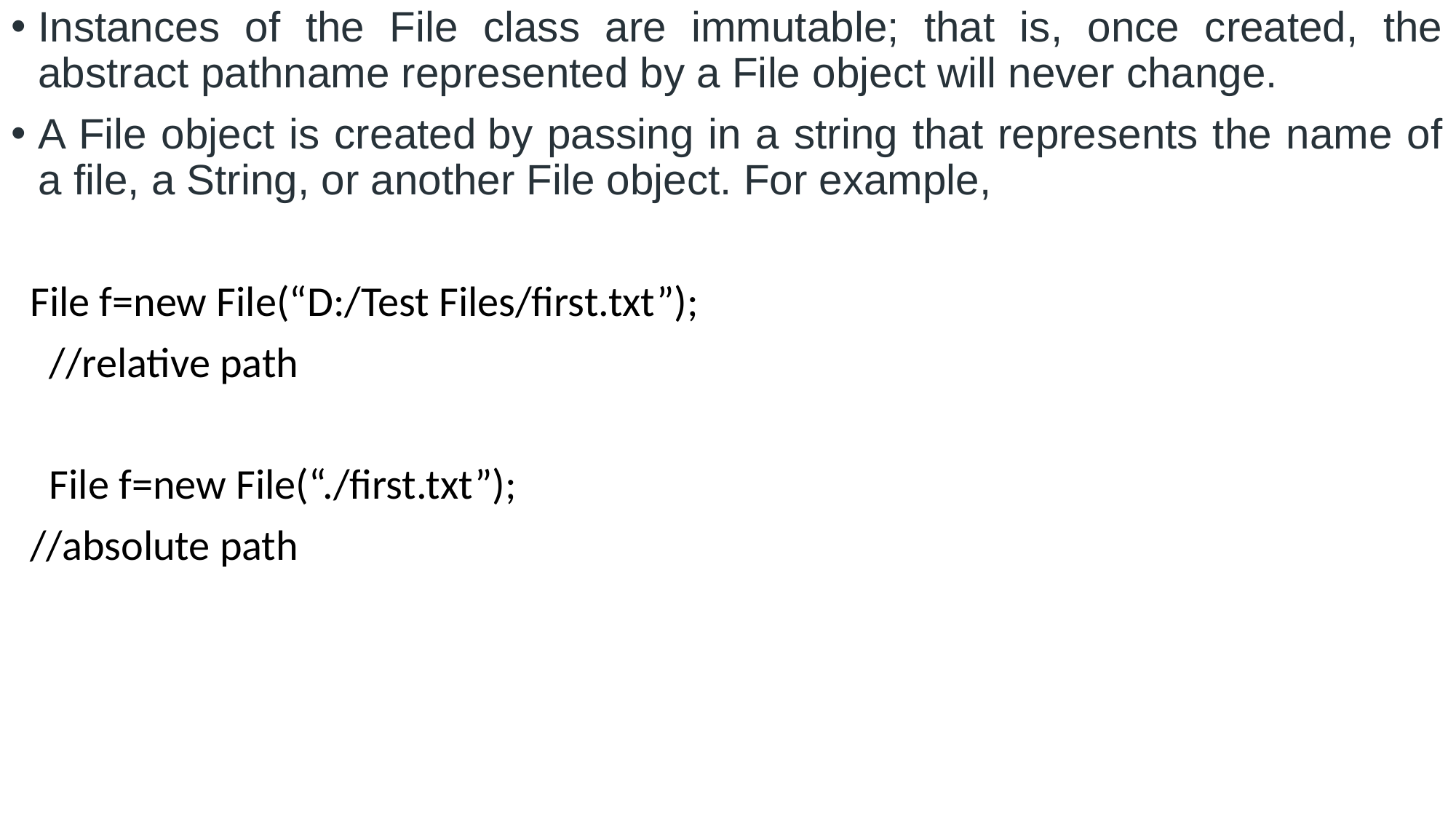

Instances of the File class are immutable; that is, once created, the abstract pathname represented by a File object will never change.
A File object is created by passing in a string that represents the name of a file, a String, or another File object. For example,

  File f=new File(“D:/Test Files/first.txt”);
    //relative path

    File f=new File(“./first.txt”);
  //absolute path